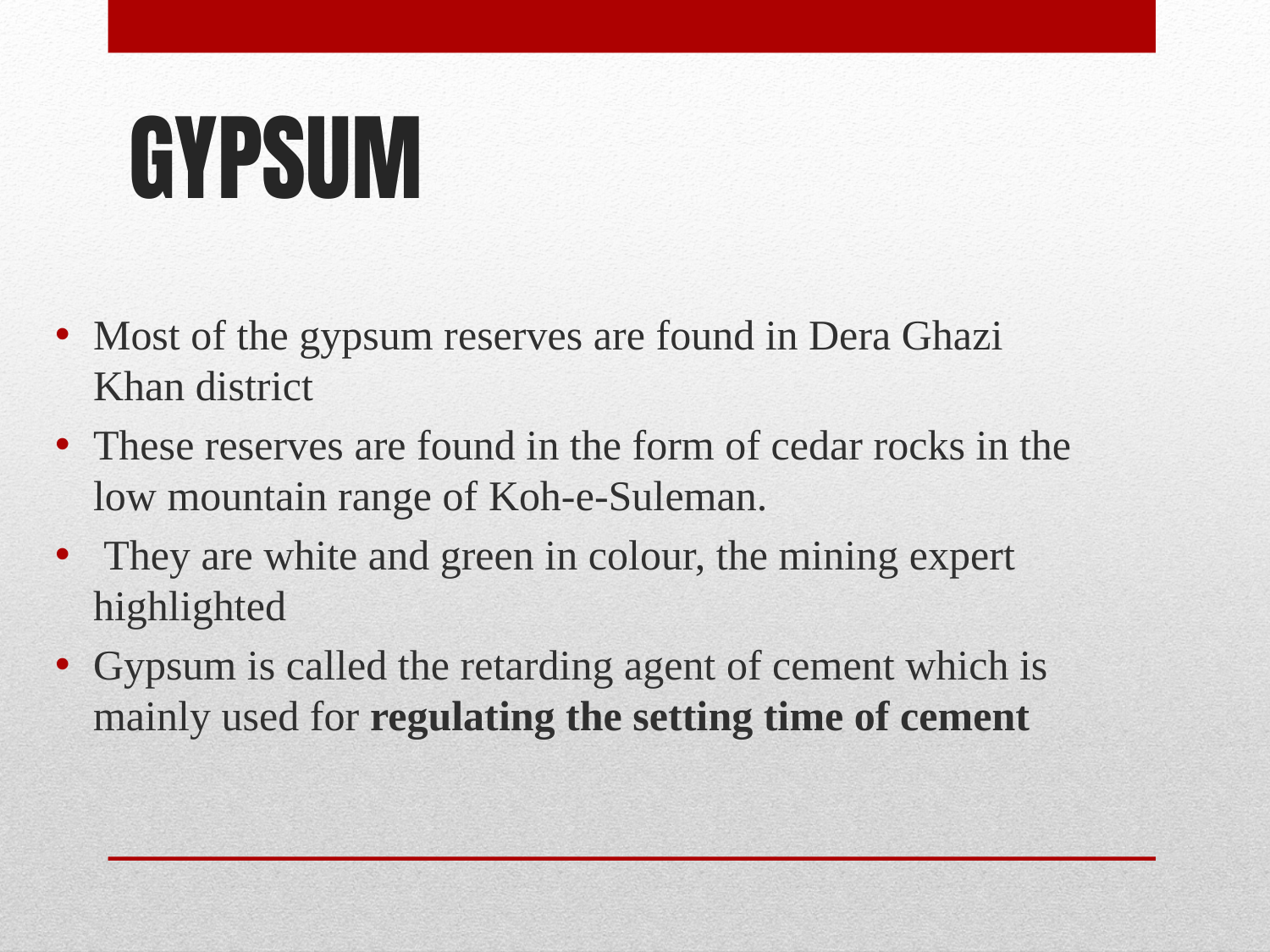

# GYPSUM
Most of the gypsum reserves are found in Dera Ghazi Khan district
These reserves are found in the form of cedar rocks in the low mountain range of Koh-e-Suleman.
 They are white and green in colour, the mining expert highlighted
Gypsum is called the retarding agent of cement which is mainly used for regulating the setting time of cement